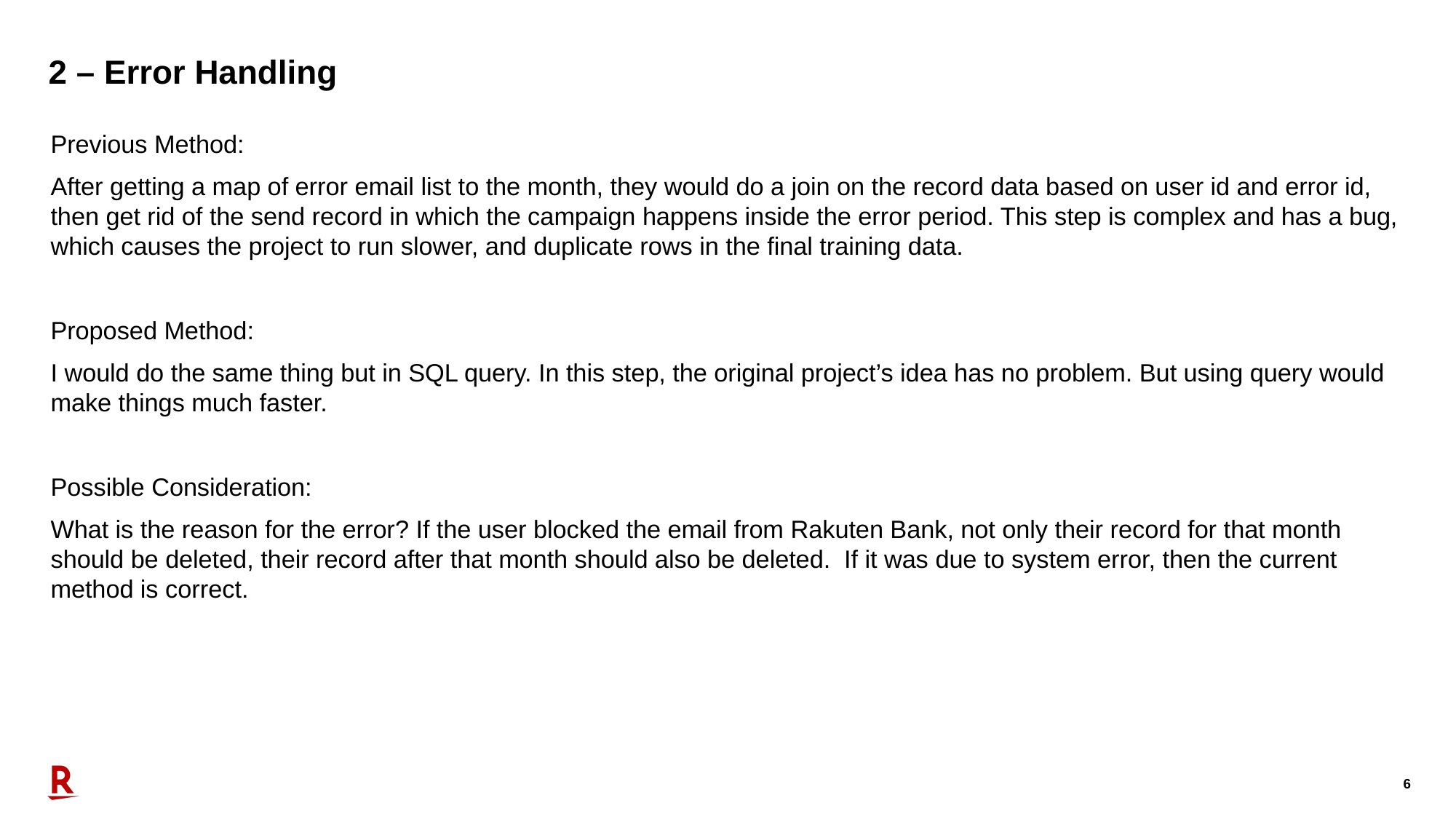

# 2 – Error Handling
Previous Method:
After getting a map of error email list to the month, they would do a join on the record data based on user id and error id, then get rid of the send record in which the campaign happens inside the error period. This step is complex and has a bug, which causes the project to run slower, and duplicate rows in the final training data.

Proposed Method:
I would do the same thing but in SQL query. In this step, the original project’s idea has no problem. But using query would make things much faster.

Possible Consideration:
What is the reason for the error? If the user blocked the email from Rakuten Bank, not only their record for that month should be deleted, their record after that month should also be deleted.  If it was due to system error, then the current method is correct.